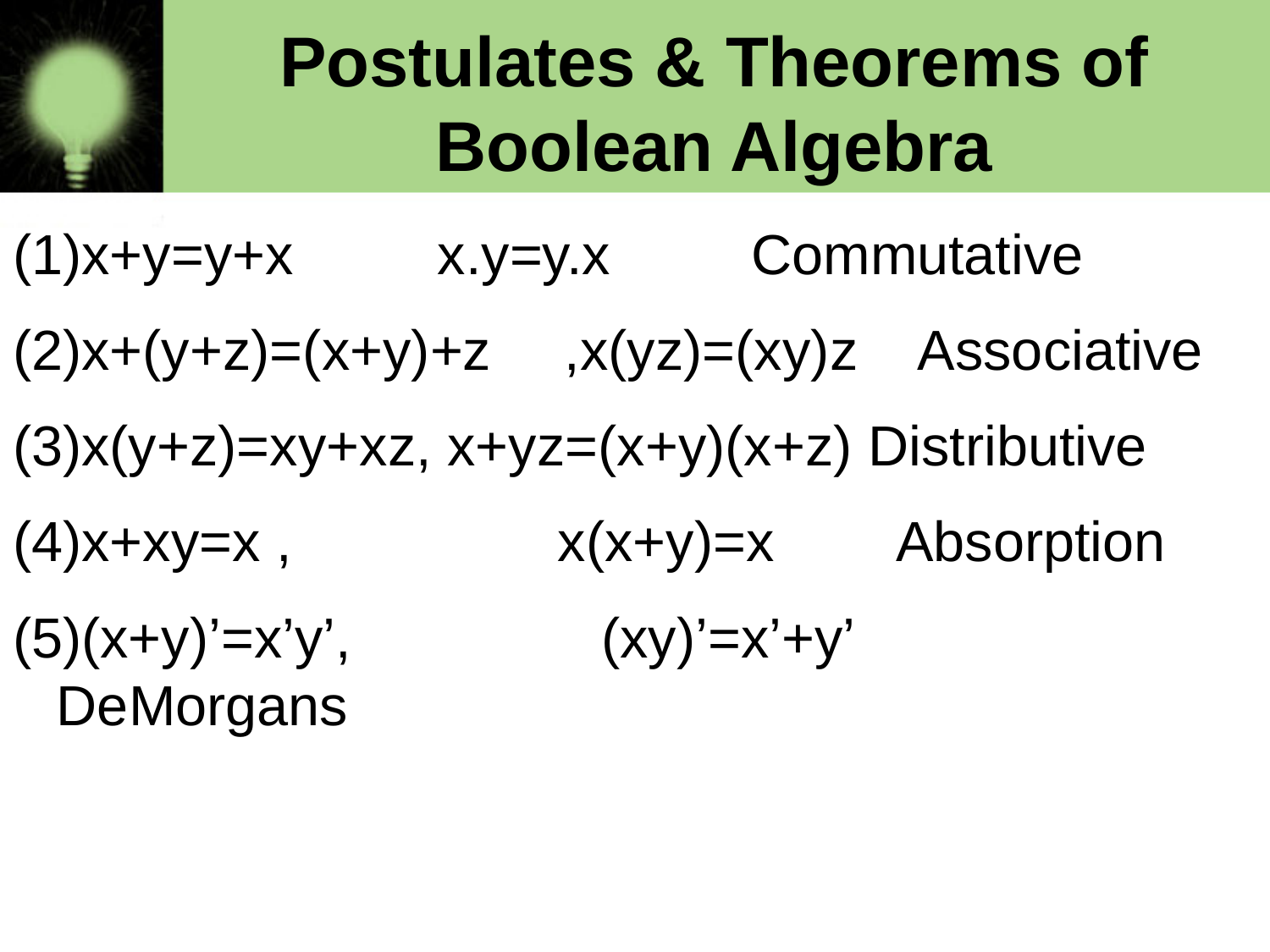

# Postulates & Theorems of Boolean Algebra
x+y=y+x		x.y=y.x         Commutative
x+(y+z)=(x+y)+z	,x(yz)=(xy)z    Associative
x(y+z)=xy+xz, x+yz=(x+y)(x+z) Distributive
x+xy=x ,                 x(x+y)=x        Absorption
(x+y)’=x’y’,                (xy)’=x’+y’ 	DeMorgans